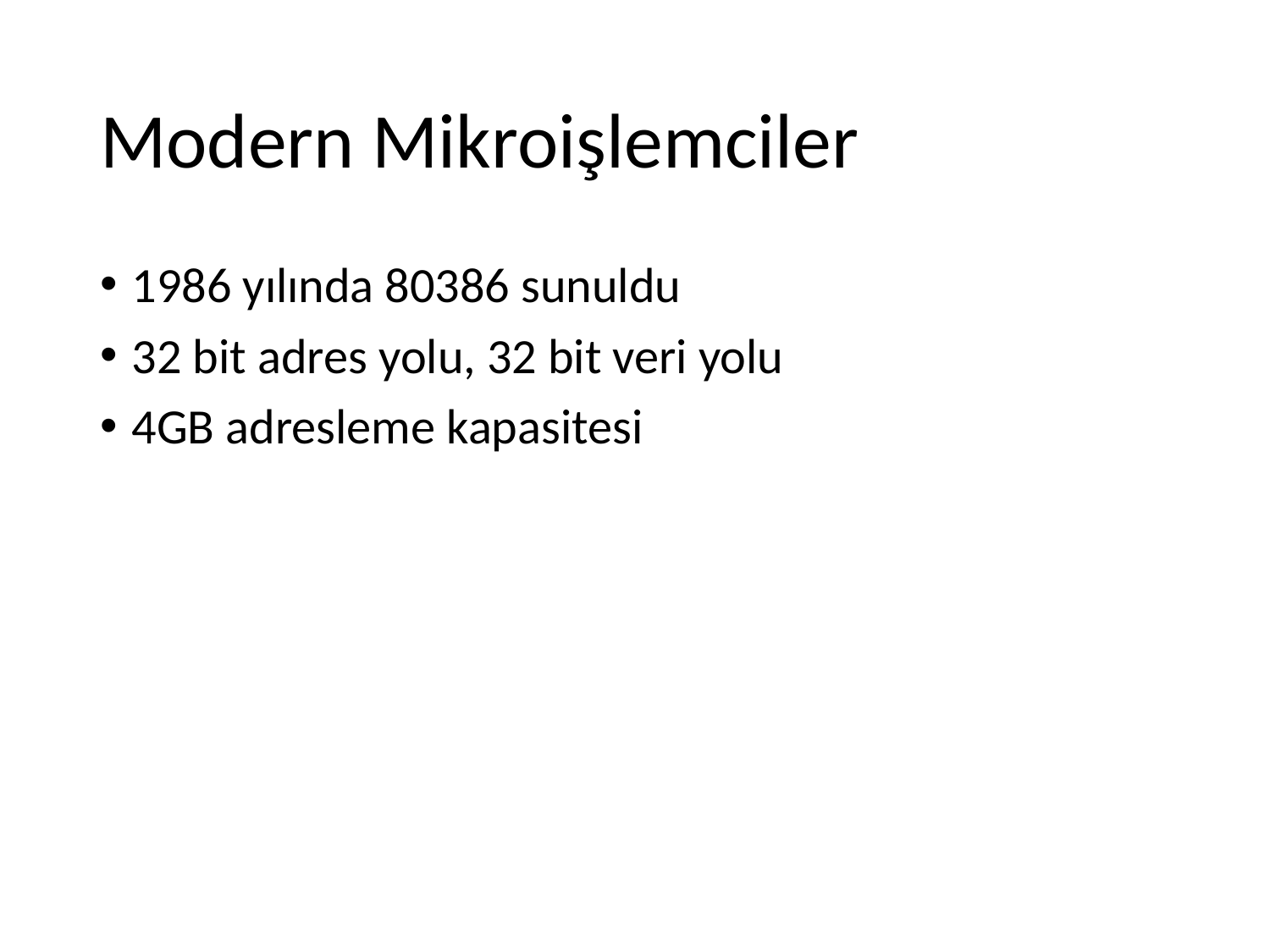

# Modern Mikroişlemciler
1986 yılında 80386 sunuldu
32 bit adres yolu, 32 bit veri yolu
4GB adresleme kapasitesi